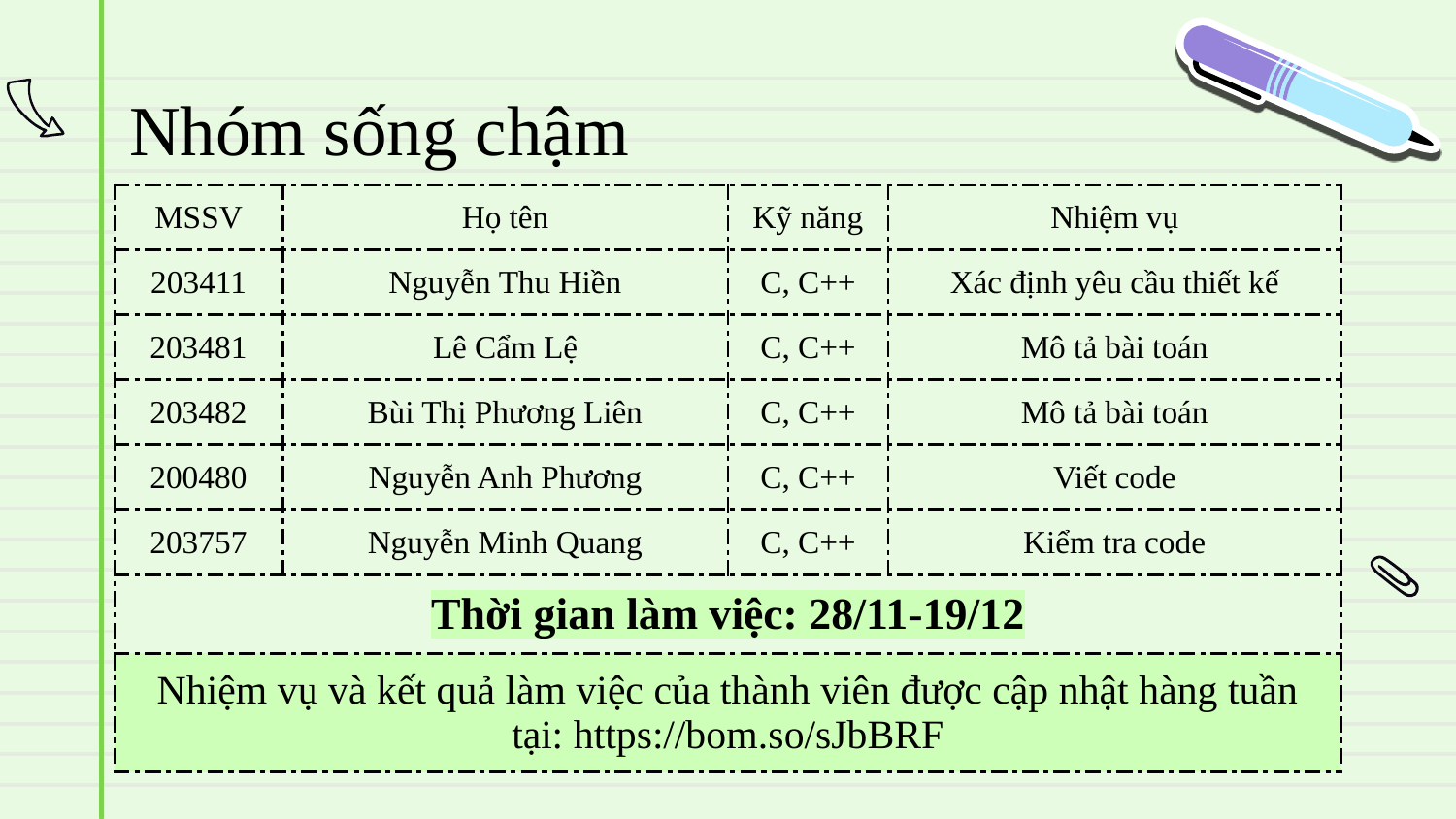

# Nhóm sống chậm
| MSSV | Họ tên | Kỹ năng | Nhiệm vụ |
| --- | --- | --- | --- |
| 203411 | Nguyễn Thu Hiền | C, C++ | Xác định yêu cầu thiết kế |
| 203481 | Lê Cẩm Lệ | C, C++ | Mô tả bài toán |
| 203482 | Bùi Thị Phương Liên | C, C++ | Mô tả bài toán |
| 200480 | Nguyễn Anh Phương | C, C++ | Viết code |
| 203757 | Nguyễn Minh Quang | C, C++ | Kiểm tra code |
| Thời gian làm việc: 28/11-19/12 |  |  |  |
| Nhiệm vụ và kết quả làm việc của thành viên được cập nhật hàng tuần tại: https://bom.so/sJbBRF |  |  |  |